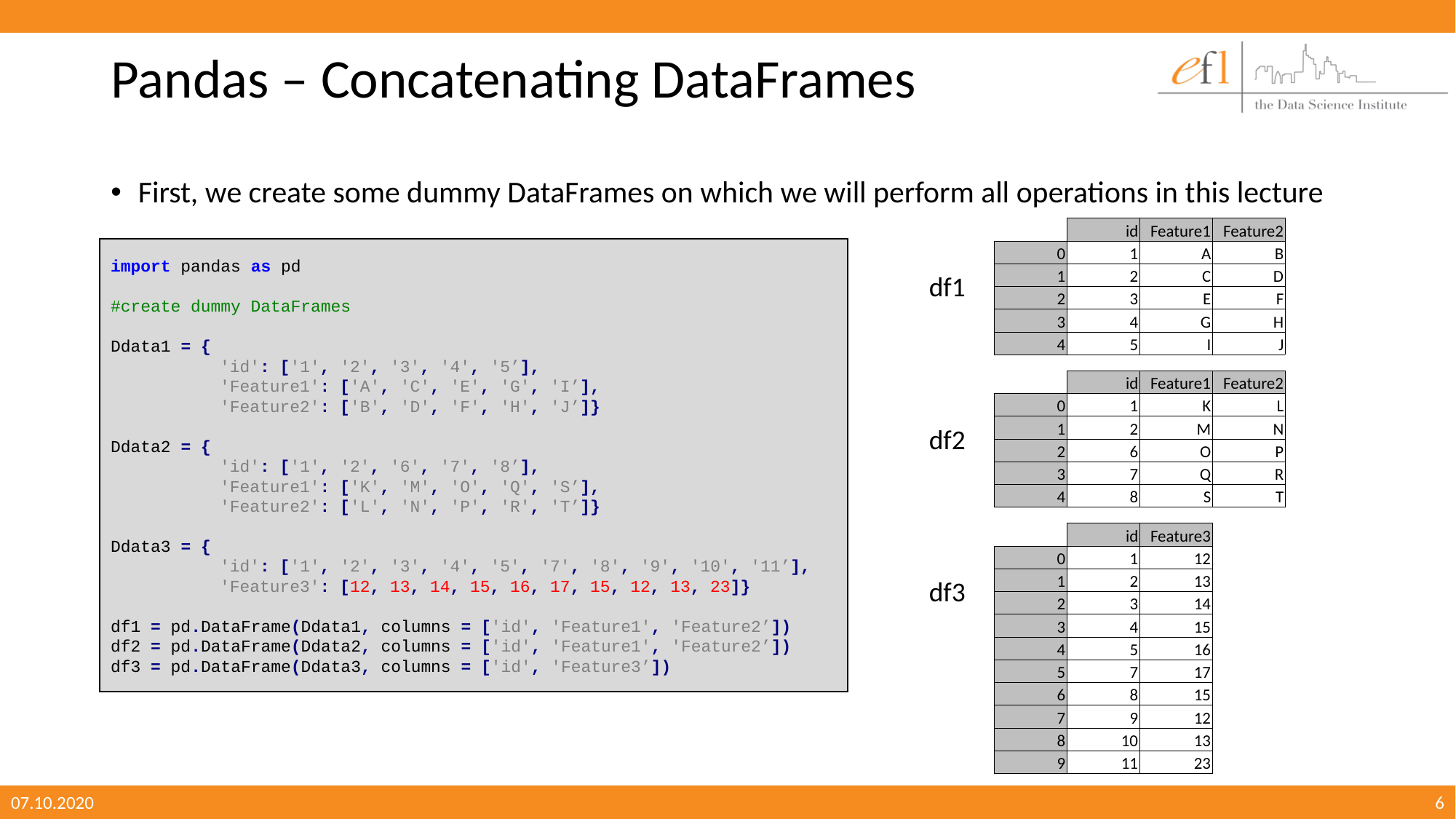

# Pandas – Concatenating DataFrames
First, we create some dummy DataFrames on which we will perform all operations in this lecture
|  | id | Feature1 | Feature2 |
| --- | --- | --- | --- |
| 0 | 1 | A | B |
| 1 | 2 | C | D |
| 2 | 3 | E | F |
| 3 | 4 | G | H |
| 4 | 5 | I | J |
import pandas as pd

#create dummy DataFrames

Ddata1 = {
	'id': ['1', '2', '3', '4', '5’],
	'Feature1': ['A', 'C', 'E', 'G', 'I’],
	'Feature2': ['B', 'D', 'F', 'H', 'J’]}

Ddata2 = {
	'id': ['1', '2', '6', '7', '8’],
	'Feature1': ['K', 'M', 'O', 'Q', 'S’],
	'Feature2': ['L', 'N', 'P', 'R', 'T’]}

Ddata3 = {
	'id': ['1', '2', '3', '4', '5', '7', '8', '9', '10', '11’],
	'Feature3': [12, 13, 14, 15, 16, 17, 15, 12, 13, 23]}

df1 = pd.DataFrame(Ddata1, columns = ['id', 'Feature1', 'Feature2’])
df2 = pd.DataFrame(Ddata2, columns = ['id', 'Feature1', 'Feature2’])
df3 = pd.DataFrame(Ddata3, columns = ['id', 'Feature3’])
df1
|  | id | Feature1 | Feature2 |
| --- | --- | --- | --- |
| 0 | 1 | K | L |
| 1 | 2 | M | N |
| 2 | 6 | O | P |
| 3 | 7 | Q | R |
| 4 | 8 | S | T |
df2
|  | id | Feature3 |
| --- | --- | --- |
| 0 | 1 | 12 |
| 1 | 2 | 13 |
| 2 | 3 | 14 |
| 3 | 4 | 15 |
| 4 | 5 | 16 |
| 5 | 7 | 17 |
| 6 | 8 | 15 |
| 7 | 9 | 12 |
| 8 | 10 | 13 |
| 9 | 11 | 23 |
df3
07.10.2020
6